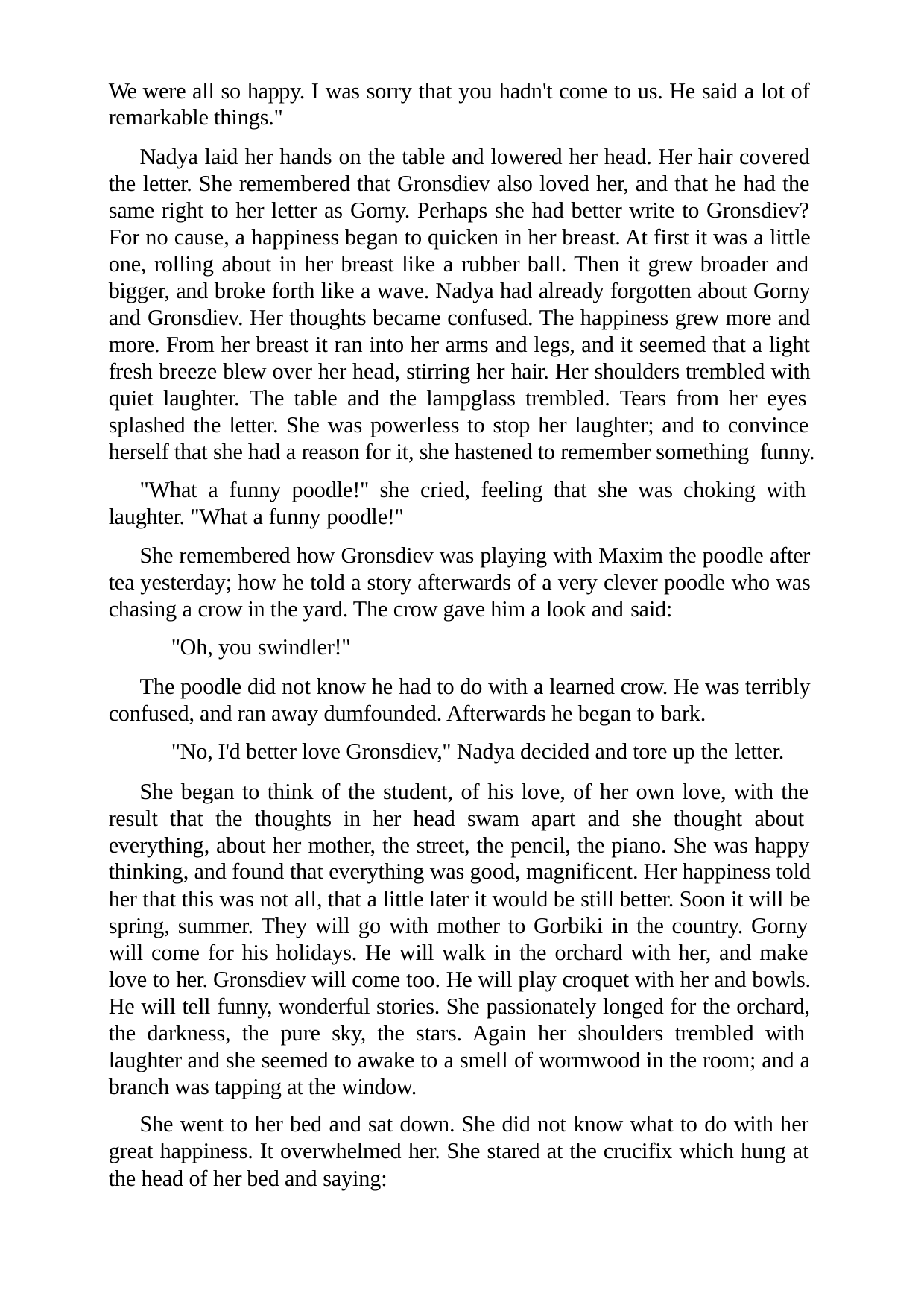

We were all so happy. I was sorry that you hadn't come to us. He said a lot of  remarkable things."
Nadya laid her hands on the table and lowered her head. Her hair covered  the letter. She remembered that Gronsdiev also loved her, and that he had the  same right to her letter as Gorny. Perhaps she had better write to Gronsdiev?  For no cause, a happiness began to quicken in her breast. At first it was a little  one, rolling about in her breast like a rubber ball. Then it grew broader and  bigger, and broke forth like a wave. Nadya had already forgotten about Gorny  and Gronsdiev. Her thoughts became confused. The happiness grew more and  more. From her breast it ran into her arms and legs, and it seemed that a light  fresh breeze blew over her head, stirring her hair. Her shoulders trembled with  quiet laughter. The table and the lampglass trembled. Tears from her eyes  splashed the letter. She was powerless to stop her laughter; and to convince  herself that she had a reason for it, she hastened to remember something  funny.
"What a funny poodle!" she cried, feeling that she was choking with  laughter. "What a funny poodle!"
She remembered how Gronsdiev was playing with Maxim the poodle after  tea yesterday; how he told a story afterwards of a very clever poodle who was  chasing a crow in the yard. The crow gave him a look and said:
"Oh, you swindler!"
The poodle did not know he had to do with a learned crow. He was terribly  confused, and ran away dumfounded. Afterwards he began to bark.
"No, I'd better love Gronsdiev," Nadya decided and tore up the letter.
She began to think of the student, of his love, of her own love, with the  result that the thoughts in her head swam apart and she thought about  everything, about her mother, the street, the pencil, the piano. She was happy  thinking, and found that everything was good, magnificent. Her happiness told  her that this was not all, that a little later it would be still better. Soon it will be  spring, summer. They will go with mother to Gorbiki in the country. Gorny  will come for his holidays. He will walk in the orchard with her, and make  love to her. Gronsdiev will come too. He will play croquet with her and bowls.  He will tell funny, wonderful stories. She passionately longed for the orchard,  the darkness, the pure sky, the stars. Again her shoulders trembled with  laughter and she seemed to awake to a smell of wormwood in the room; and a  branch was tapping at the window.
She went to her bed and sat down. She did not know what to do with her  great happiness. It overwhelmed her. She stared at the crucifix which hung at  the head of her bed and saying: